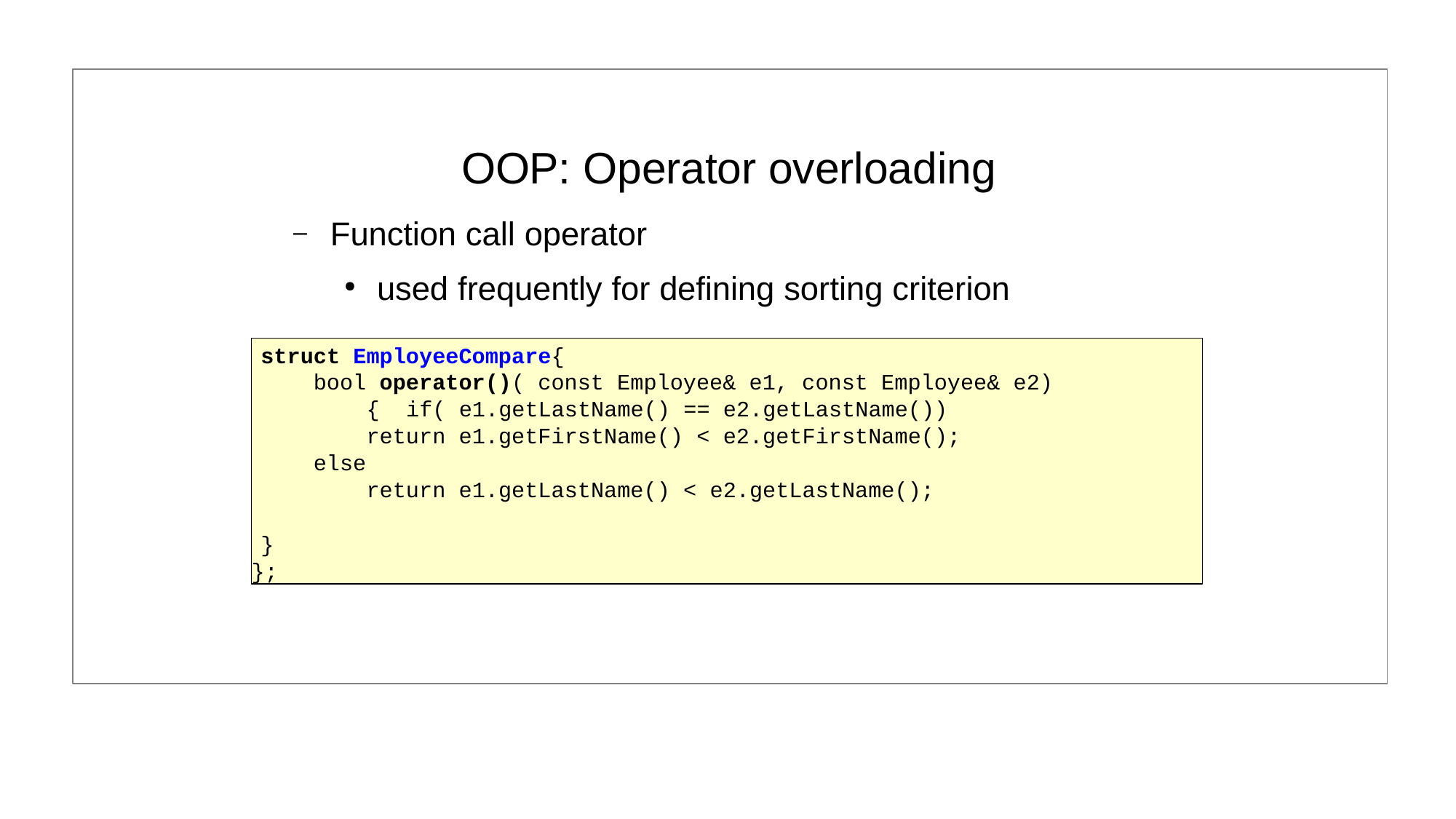

# OOP: Operator overloading
Function call operator
used frequently for defining sorting criterion
struct EmployeeCompare{
bool operator()( const Employee& e1, const Employee& e2){  if( e1.getLastName() == e2.getLastName())
return e1.getFirstName() < e2.getFirstName();
else
return e1.getLastName() < e2.getLastName();

}
};